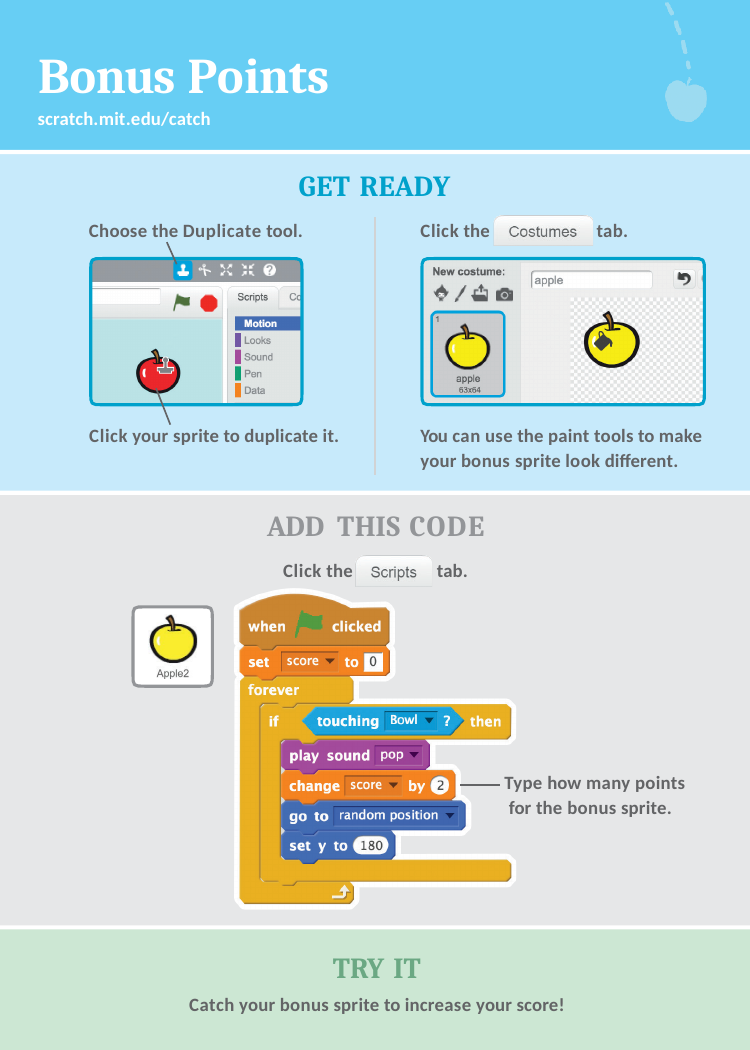

# Bonus Points
scratch.mit.edu/catch

GET READY

Choose the Duplicate tool.
Click the
tab.

Click your sprite to duplicate it.
You can use the paint tools to make
your bonus sprite look different.

ADD  THIS CODE
Click the	tab.

Type how many points  for the bonus sprite.

TRY IT
Catch your bonus sprite to increase your score!